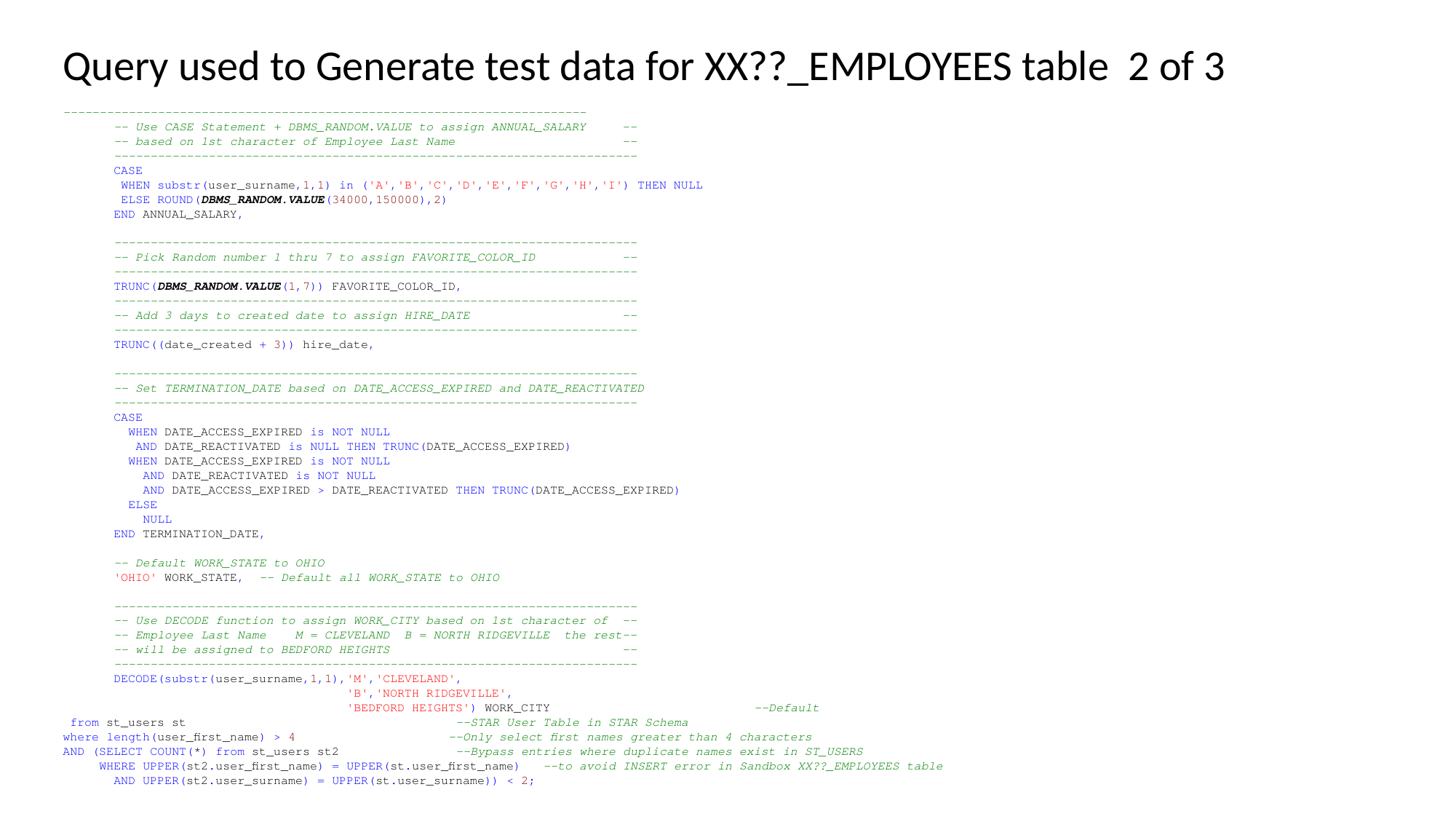

# Query used to Generate test data for XX??_EMPLOYEES table  2 of 3
------------------------------------------------------------------------
       -- Use CASE Statement + DBMS_RANDOM.VALUE to assign ANNUAL_SALARY     --
       -- based on 1st character of Employee Last Name                       --
       ------------------------------------------------------------------------
       CASE
        WHEN substr(user_surname,1,1) in ('A','B','C','D','E','F','G','H','I') THEN NULL
        ELSE ROUND(DBMS_RANDOM.VALUE(34000,150000),2)
       END ANNUAL_SALARY,

       ------------------------------------------------------------------------
       -- Pick Random number 1 thru 7 to assign FAVORITE_COLOR_ID            --
       ------------------------------------------------------------------------
       TRUNC(DBMS_RANDOM.VALUE(1,7)) FAVORITE_COLOR_ID,
       ------------------------------------------------------------------------
       -- Add 3 days to created date to assign HIRE_DATE                     --
       ------------------------------------------------------------------------
       TRUNC((date_created + 3)) hire_date,

       ------------------------------------------------------------------------
       -- Set TERMINATION_DATE based on DATE_ACCESS_EXPIRED and DATE_REACTIVATED
       ------------------------------------------------------------------------
       CASE
         WHEN DATE_ACCESS_EXPIRED is NOT NULL
          AND DATE_REACTIVATED is NULL THEN TRUNC(DATE_ACCESS_EXPIRED)
         WHEN DATE_ACCESS_EXPIRED is NOT NULL
           AND DATE_REACTIVATED is NOT NULL
           AND DATE_ACCESS_EXPIRED > DATE_REACTIVATED THEN TRUNC(DATE_ACCESS_EXPIRED)
         ELSE
           NULL
       END TERMINATION_DATE,

       -- Default WORK_STATE to OHIO
       'OHIO' WORK_STATE,  -- Default all WORK_STATE to OHIO

       ------------------------------------------------------------------------
       -- Use DECODE function to assign WORK_CITY based on 1st character of  --
       -- Employee Last Name    M = CLEVELAND  B = NORTH RIDGEVILLE  the rest--
       -- will be assigned to BEDFORD HEIGHTS                                --
       ------------------------------------------------------------------------
       DECODE(substr(user_surname,1,1),'M','CLEVELAND',
                                       'B','NORTH RIDGEVILLE',
                                       'BEDFORD HEIGHTS') WORK_CITY                            --Default
 from st_users st                                     --STAR User Table in STAR Schema
where length(user_first_name) > 4                     --Only select first names greater than 4 characters
AND (SELECT COUNT(*) from st_users st2                --Bypass entries where duplicate names exist in ST_USERS
     WHERE UPPER(st2.user_first_name) = UPPER(st.user_first_name)   --to avoid INSERT error in Sandbox XX??_EMPLOYEES table
       AND UPPER(st2.user_surname) = UPPER(st.user_surname)) < 2;